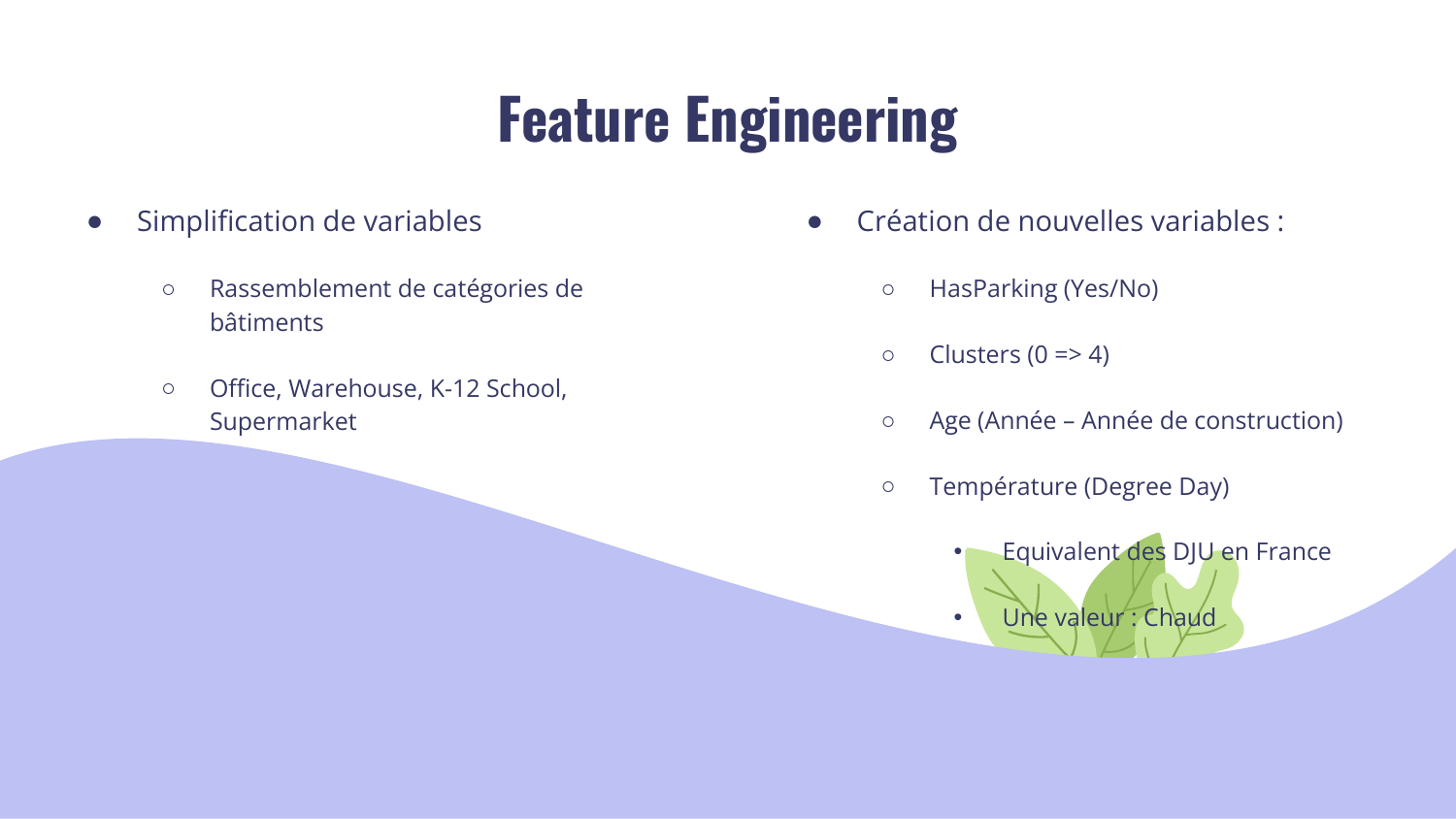

# Feature Engineering
Simplification de variables
Rassemblement de catégories de bâtiments
Office, Warehouse, K-12 School, Supermarket
Création de nouvelles variables :
HasParking (Yes/No)
Clusters (0 => 4)
Age (Année – Année de construction)
Température (Degree Day)
Equivalent des DJU en France
Une valeur : Chaud